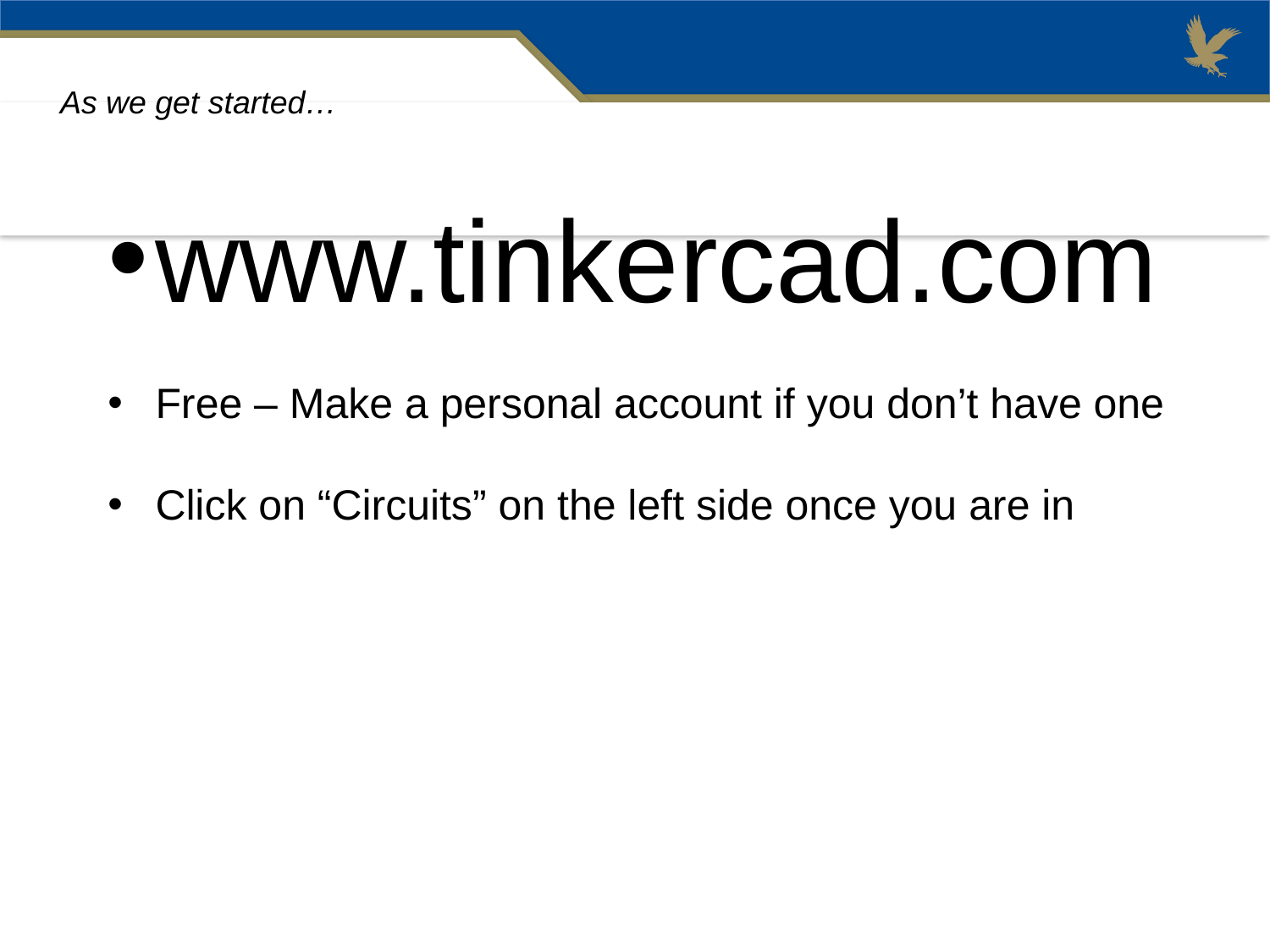

As we get started…
www.tinkercad.com

Free – Make a personal account if you don’t have one

Click on “Circuits” on the left side once you are in